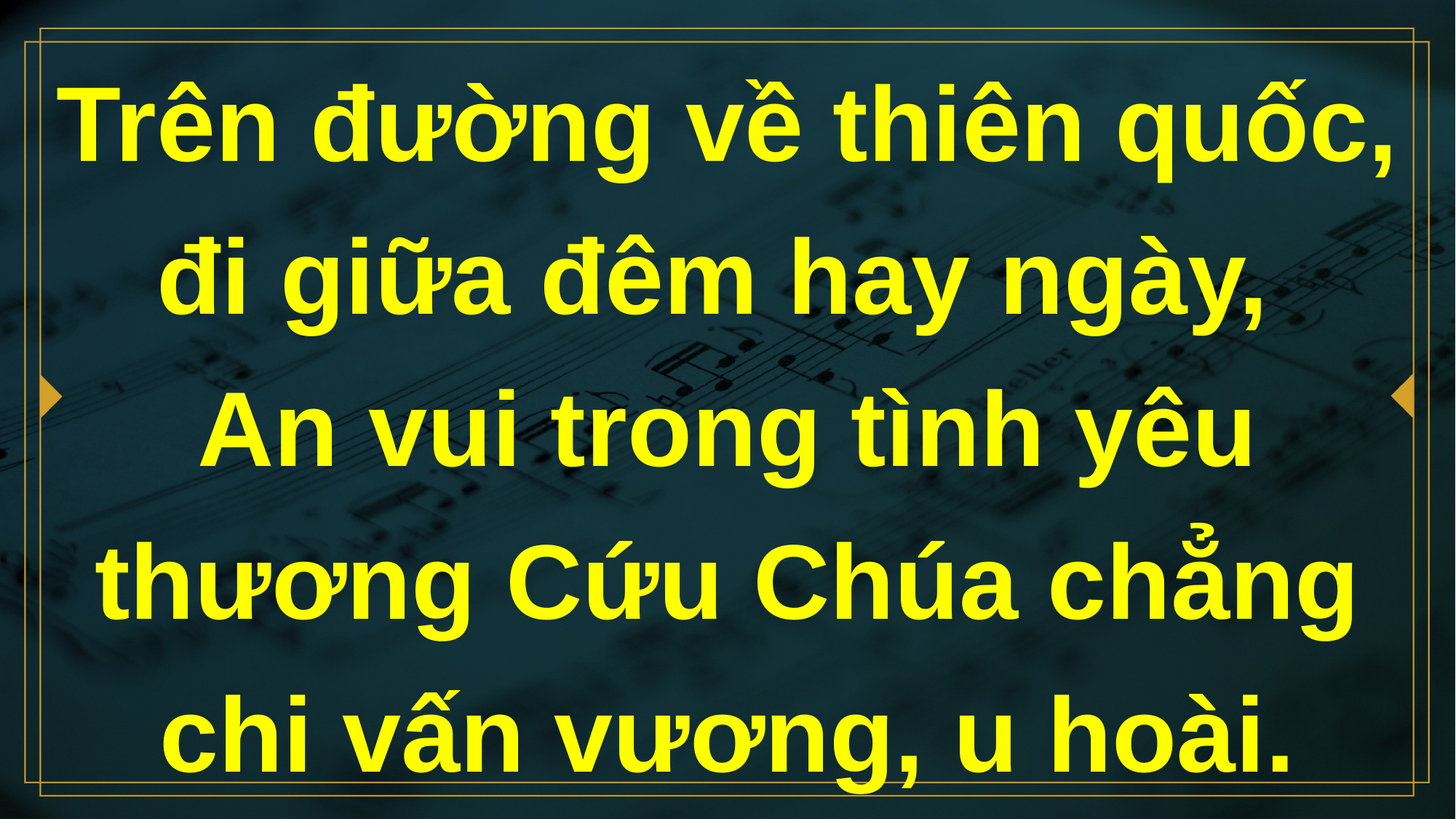

# Trên đường về thiên quốc, đi giữa đêm hay ngày, An vui trong tình yêu thương Cứu Chúa chẳng chi vấn vương, u hoài.